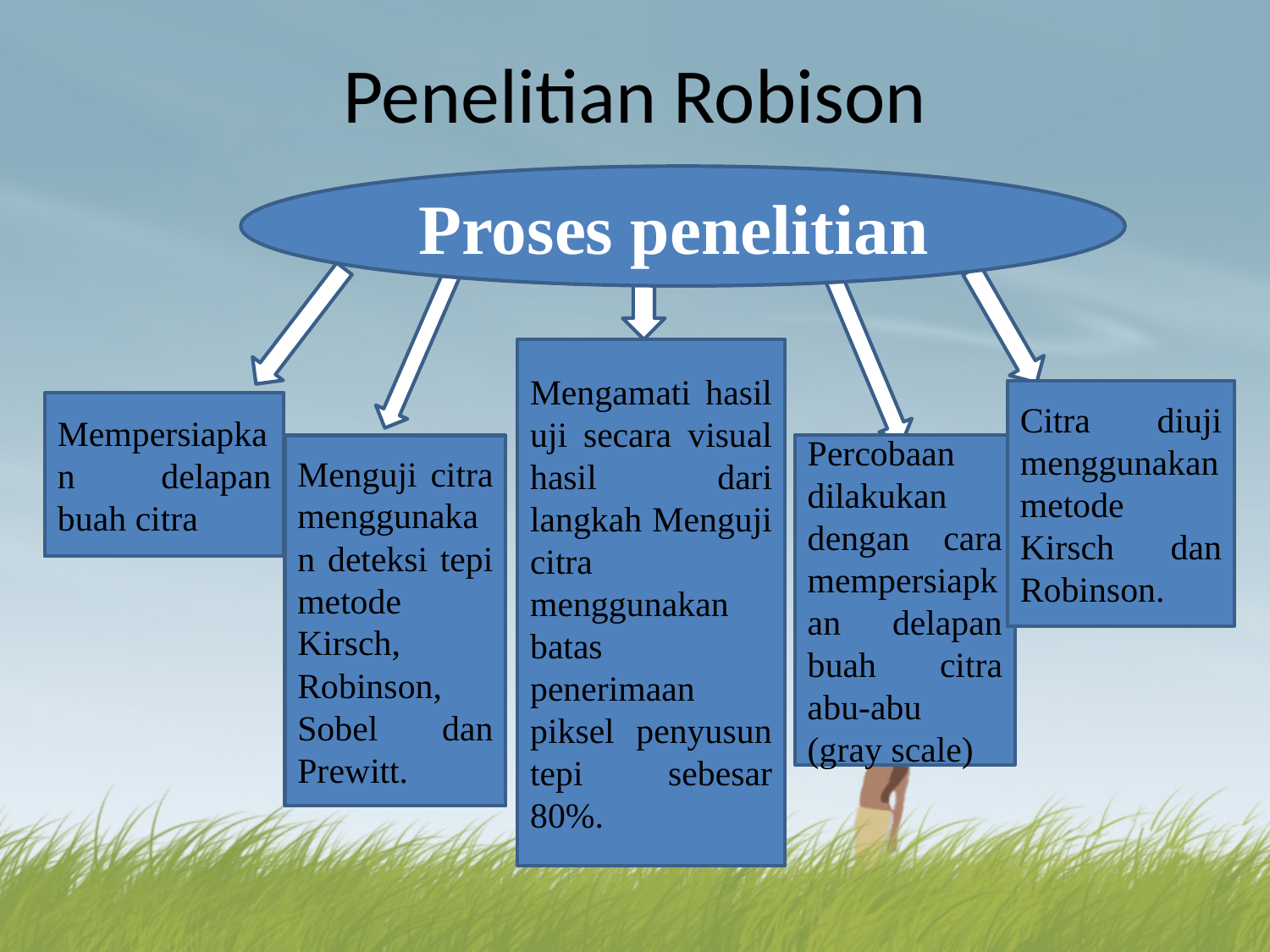

# Penelitian Robison

Proses penelitian

Mengamati hasil uji secara visual hasil dari langkah Menguji citra menggunakan batas penerimaan piksel penyusun tepi sebesar 80%.
Citra diuji menggunakan metode Kirsch dan Robinson.
Mempersiapkan delapan buah citra
Percobaan dilakukan dengan cara mempersiapkan delapan buah citra abu-abu (gray scale)
Menguji citra menggunakan deteksi tepi metode Kirsch, Robinson, Sobel dan Prewitt.